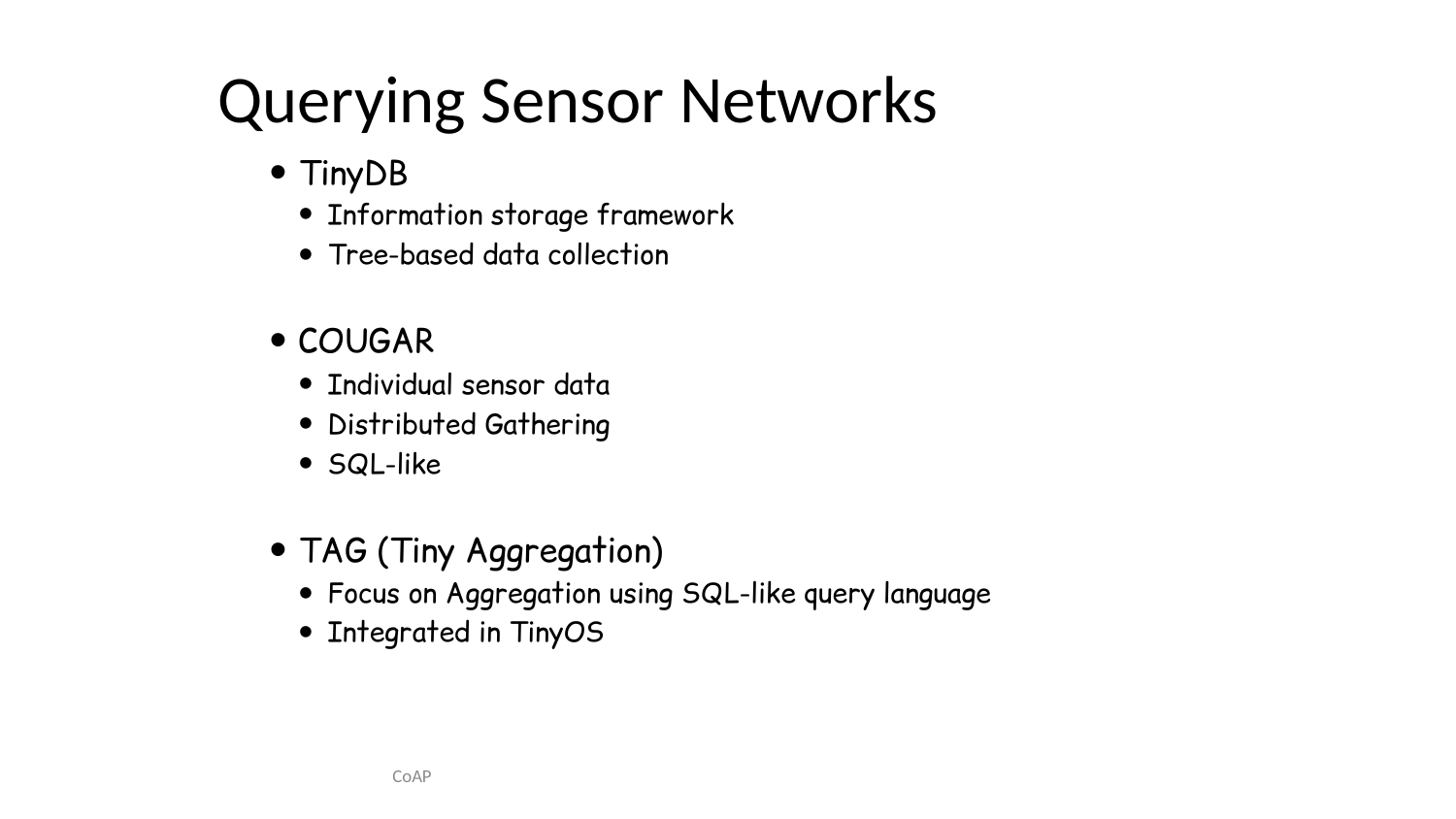

# Querying Sensor Networks
TinyDB
Information storage framework
Tree-based data collection

COUGAR
Individual sensor data
Distributed Gathering
SQL-like

TAG (Tiny Aggregation)
Focus on Aggregation using SQL-like query language
Integrated in TinyOS
CoAP